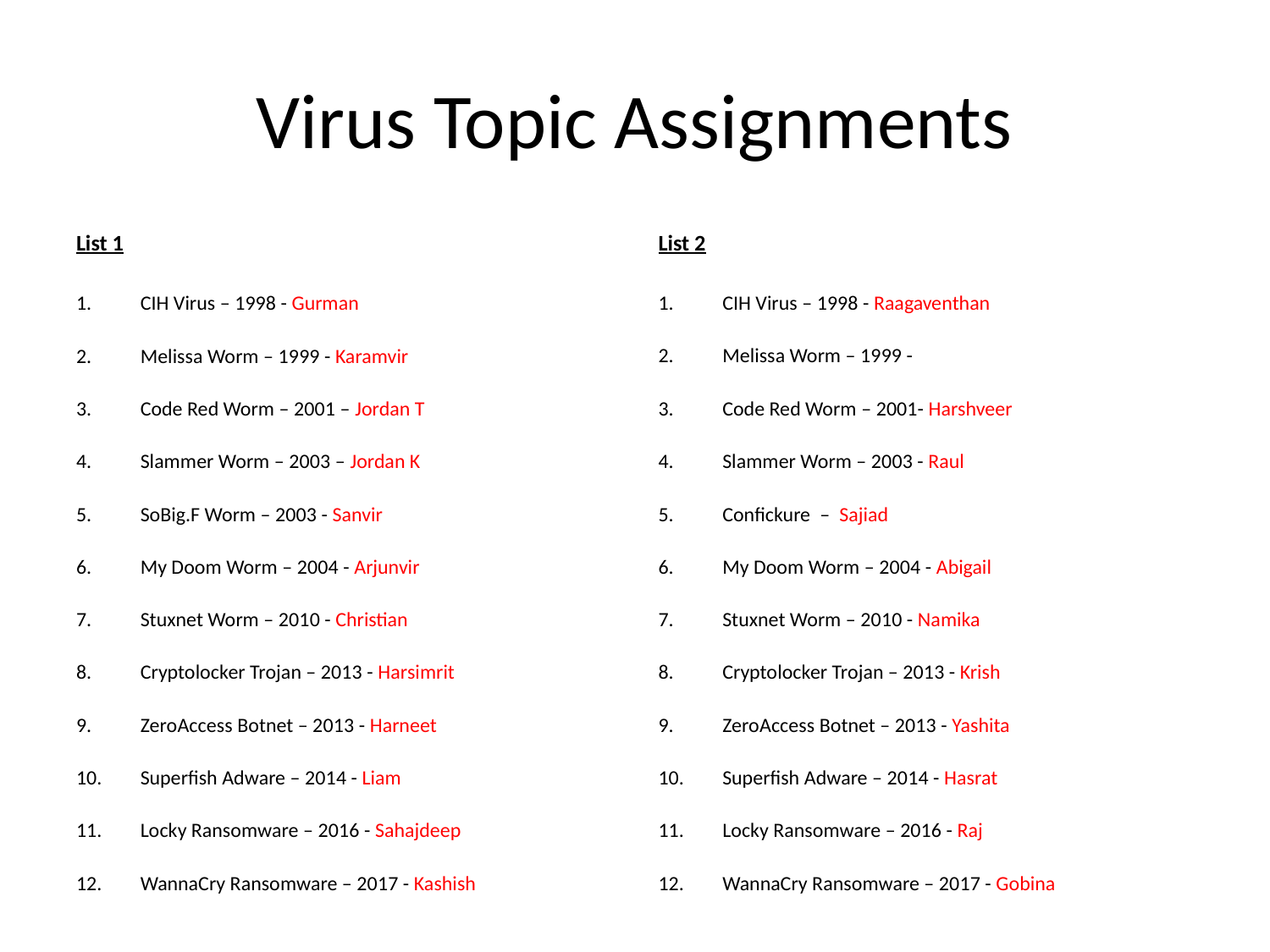

# Virus Topic Assignments
List 1

CIH Virus – 1998 - Gurman
Melissa Worm – 1999 - Karamvir
Code Red Worm – 2001 – Jordan T
Slammer Worm – 2003 – Jordan K
SoBig.F Worm – 2003 - Sanvir
My Doom Worm – 2004 - Arjunvir
Stuxnet Worm – 2010 - Christian
Cryptolocker Trojan – 2013 - Harsimrit
ZeroAccess Botnet – 2013 - Harneet
Superfish Adware – 2014 - Liam
Locky Ransomware – 2016 - Sahajdeep
WannaCry Ransomware – 2017 - Kashish

List 2

CIH Virus – 1998 - Raagaventhan
Melissa Worm – 1999 -
Code Red Worm – 2001- Harshveer
Slammer Worm – 2003 - Raul
Confickure  –  Sajiad
My Doom Worm – 2004 - Abigail
Stuxnet Worm – 2010 - Namika
Cryptolocker Trojan – 2013 - Krish
ZeroAccess Botnet – 2013 - Yashita
Superfish Adware – 2014 - Hasrat
Locky Ransomware – 2016 - Raj
WannaCry Ransomware – 2017 - Gobina